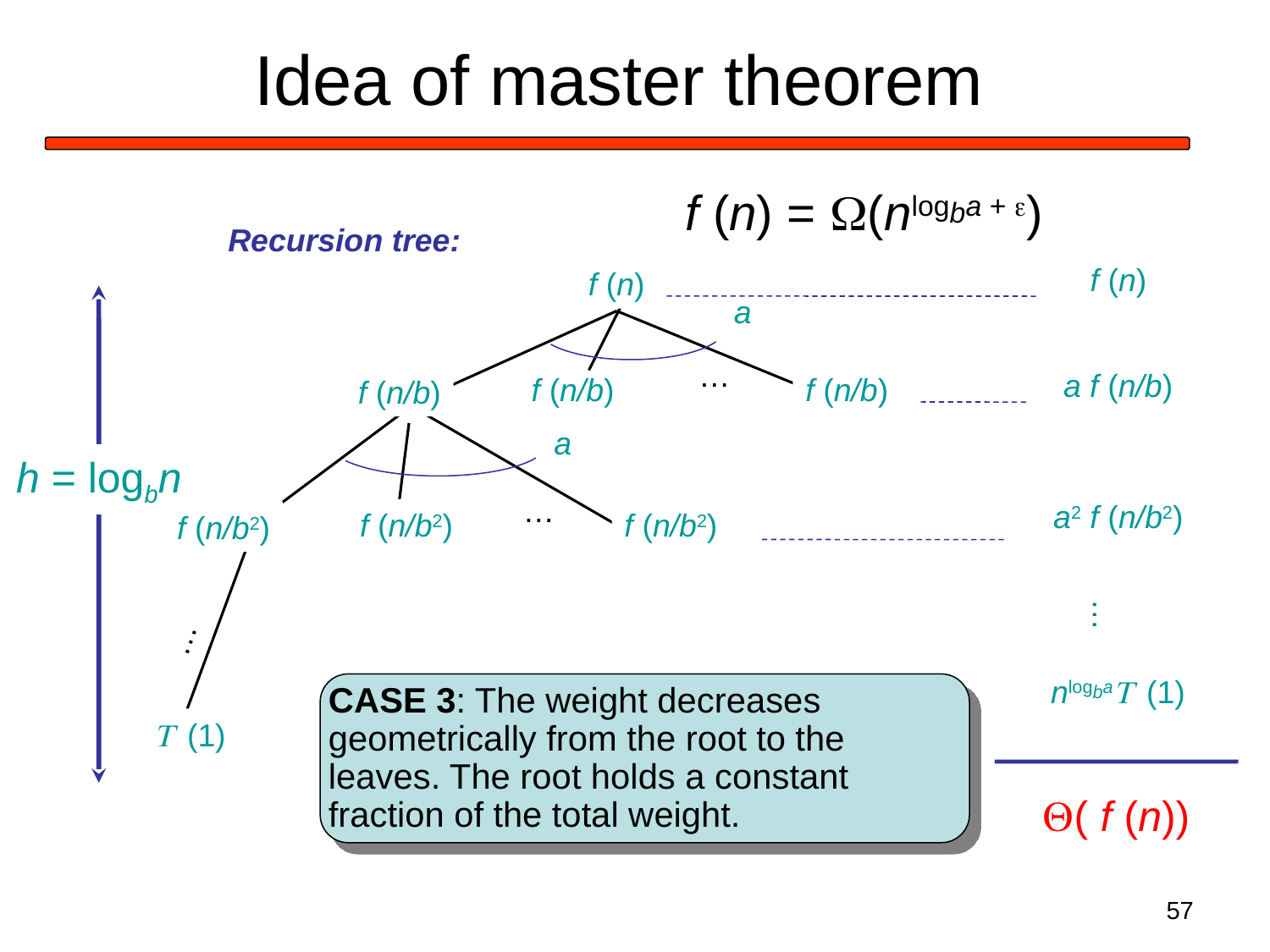

# Idea of master theorem
f (n) = Ω(nlogba + ε)
Recursion tree:
f (n)
f (n)

a

…
a f (n/b)
f (n/b)
f (n/b)
f (n/b)

a

h = logbn

…
a2 f (n/b2)
f (n/b2)
f (n/b2)
f (n/b2)

…
…
nlogbaΤ (1)
CASE 3: The weight decreases geometrically from the root to the leaves. The root holds a constant fraction of the total weight.
Τ (1)

Θ( f (n))
57